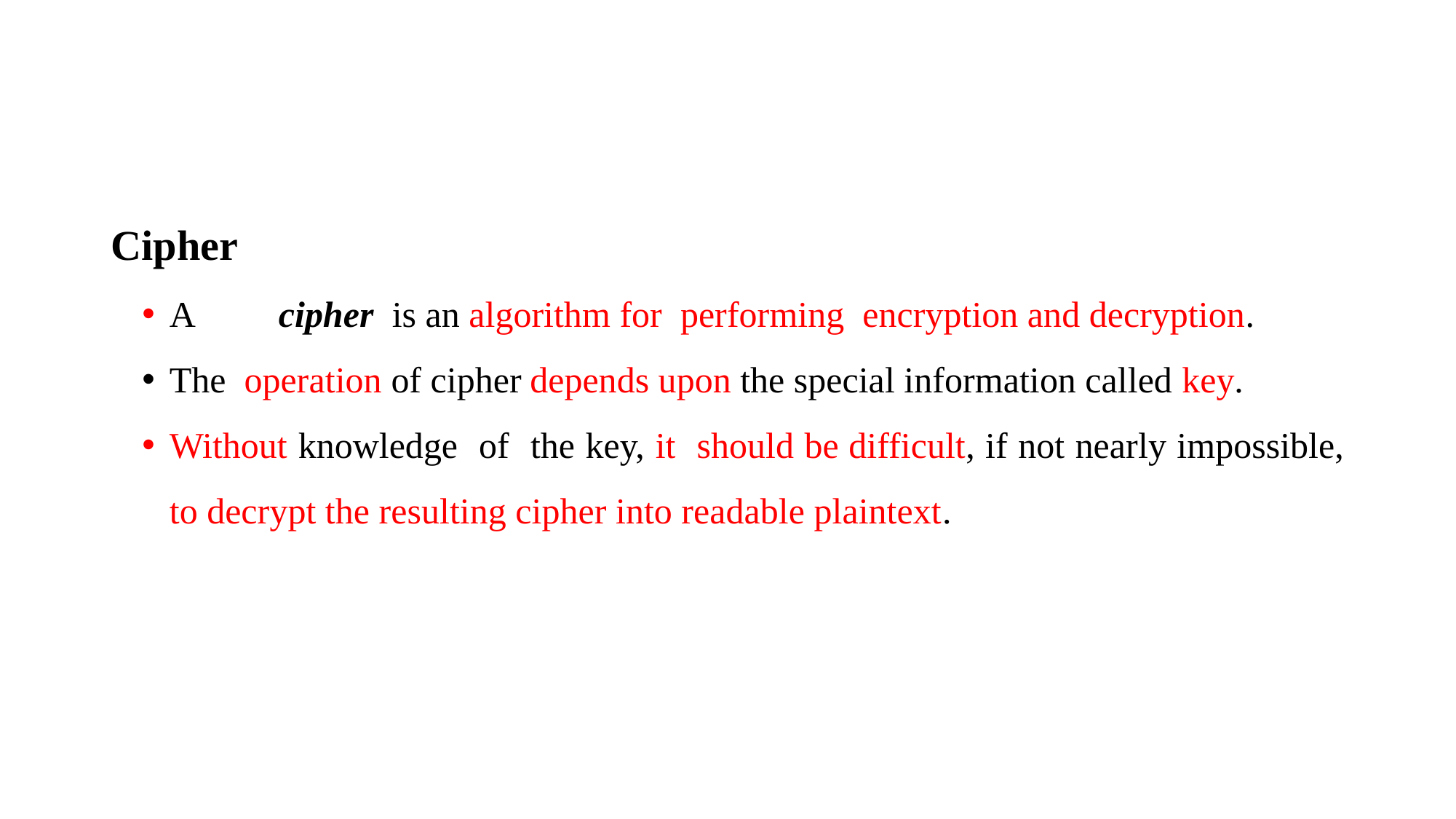

#
Cipher
A	cipher  is an algorithm for  performing  encryption and decryption.
The  operation of cipher depends upon the special information called key.
Without knowledge  of  the key, it  should be difficult, if not nearly impossible, to decrypt the resulting cipher into readable plaintext.